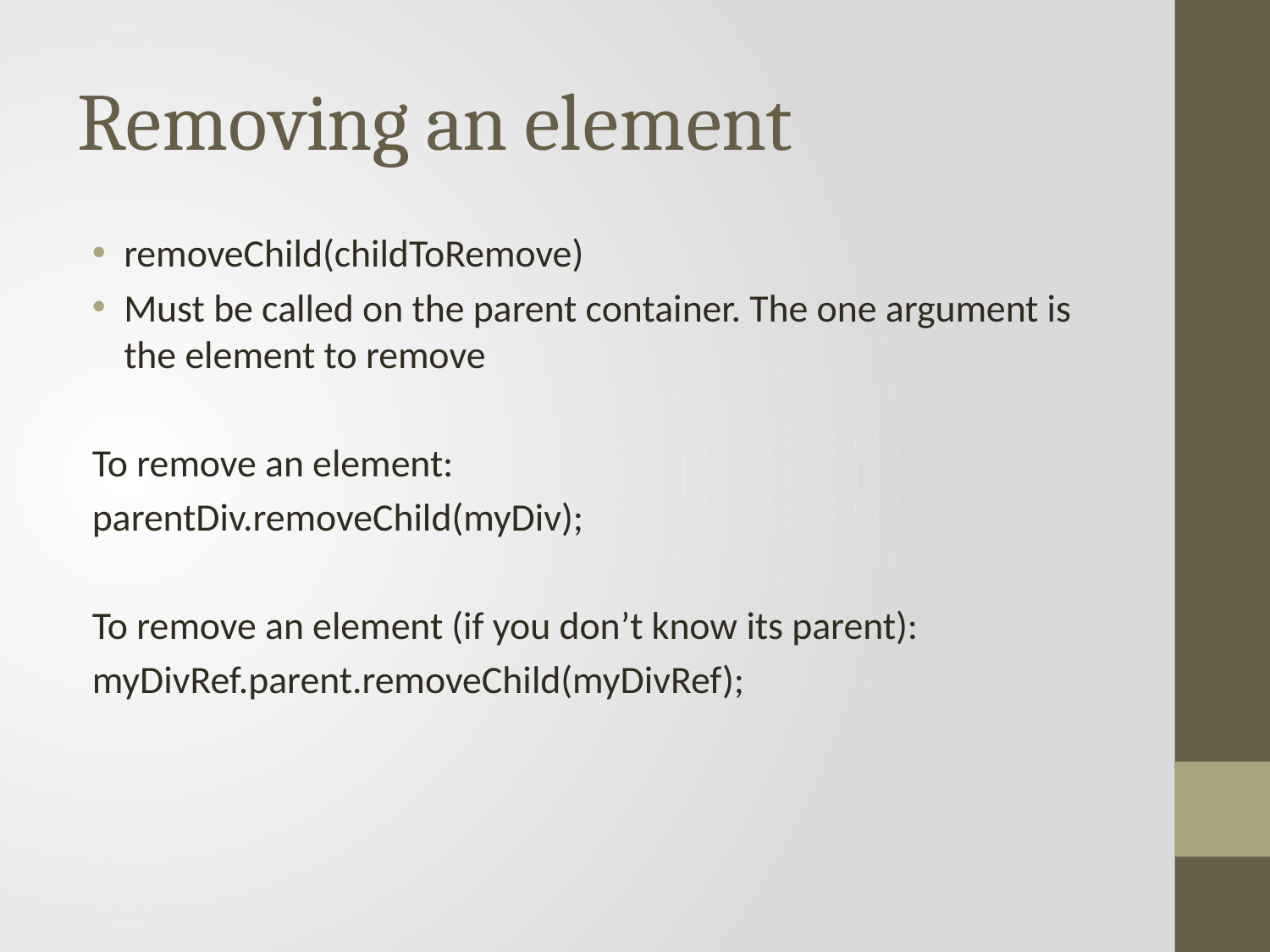

# Removing an element
removeChild(childToRemove)
Must be called on the parent container. The one argument is the element to remove

To remove an element:
parentDiv.removeChild(myDiv);

To remove an element (if you don’t know its parent):
myDivRef.parent.removeChild(myDivRef);